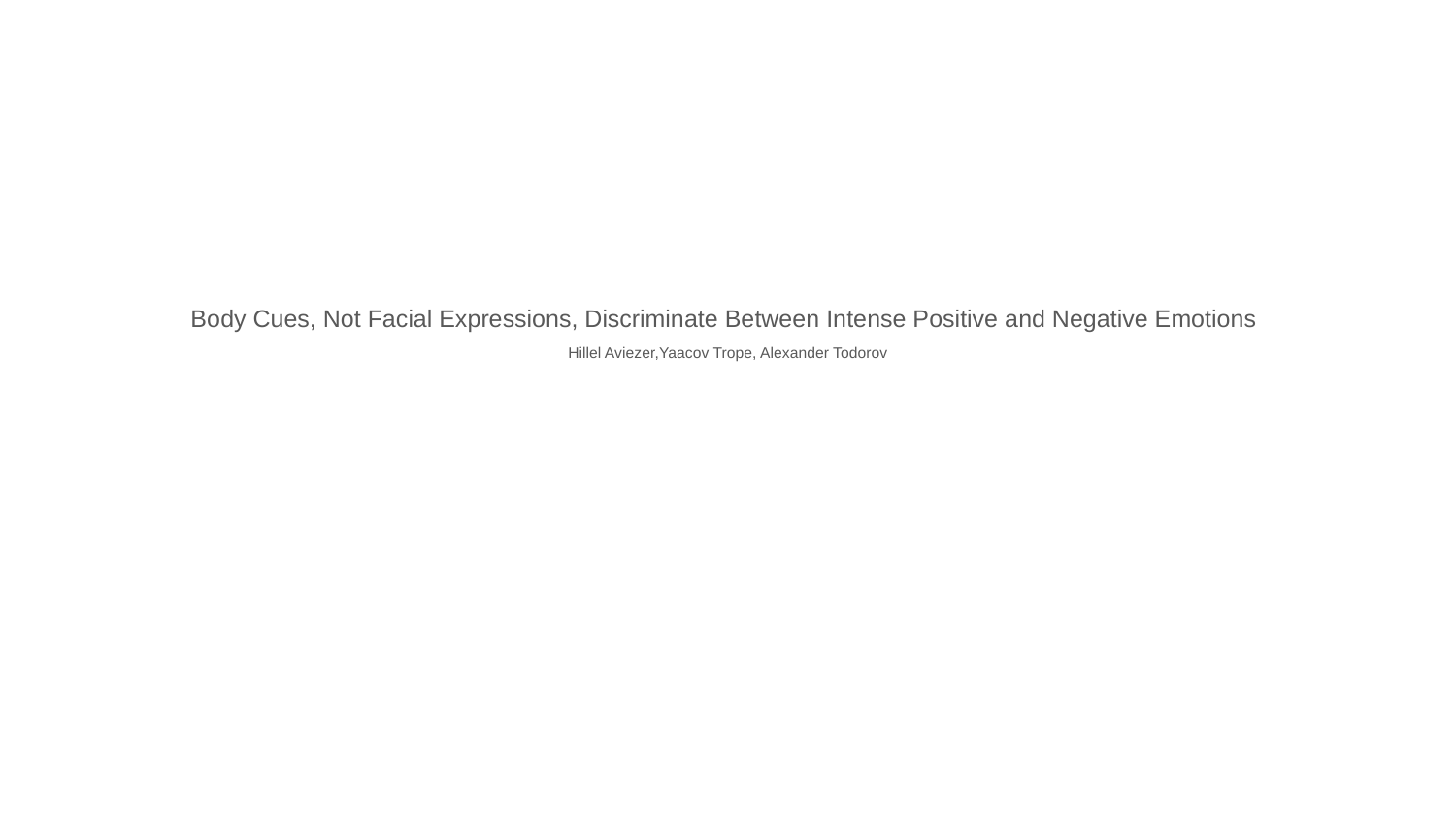

# Body Cues, Not Facial Expressions, Discriminate Between Intense Positive and Negative Emotions
Hillel Aviezer,Yaacov Trope, Alexander Todorov